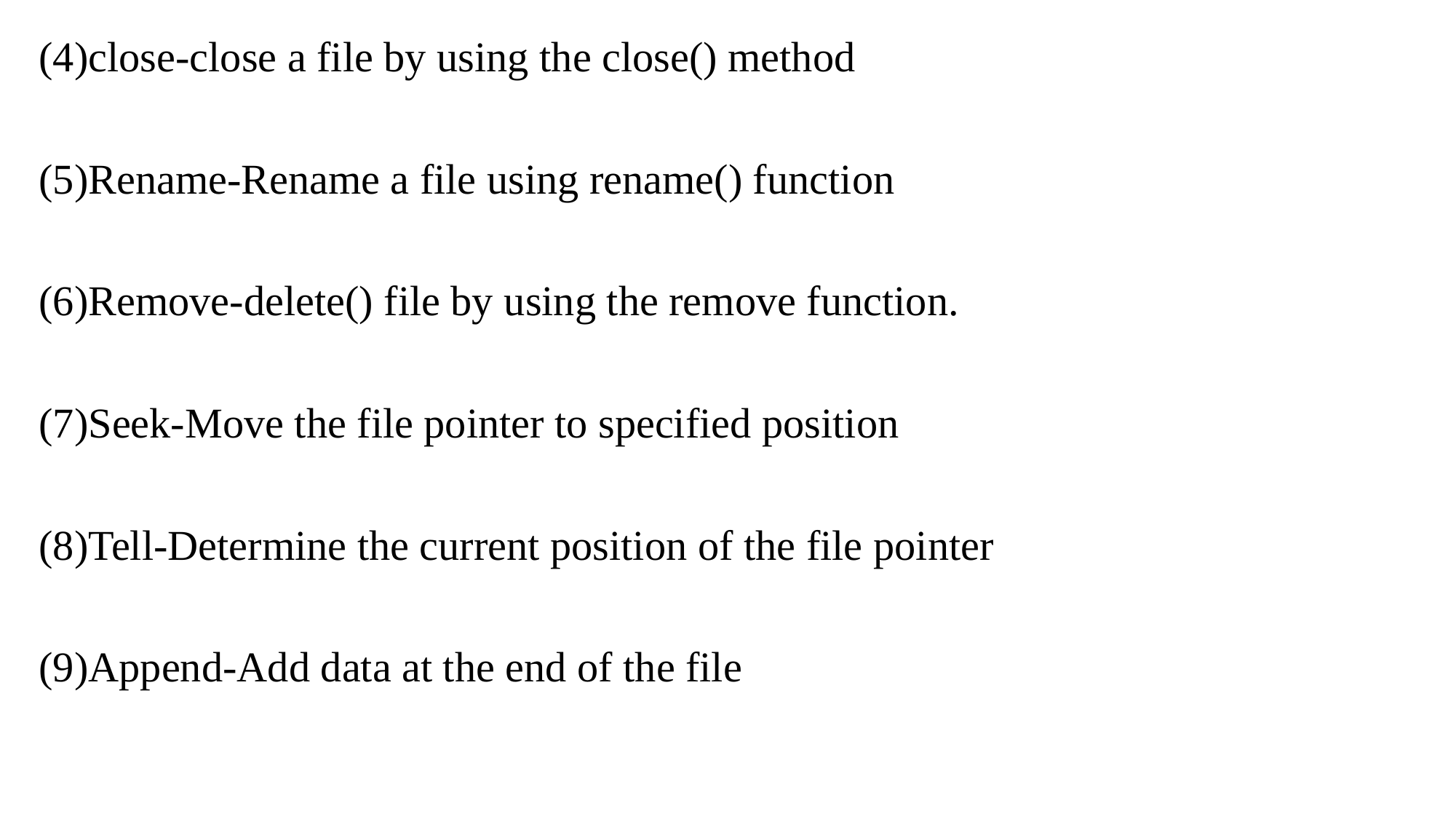

(4)close-close a file by using the close() method

(5)Rename-Rename a file using rename() function

(6)Remove-delete() file by using the remove function.

(7)Seek-Move the file pointer to specified position

(8)Tell-Determine the current position of the file pointer

(9)Append-Add data at the end of the file